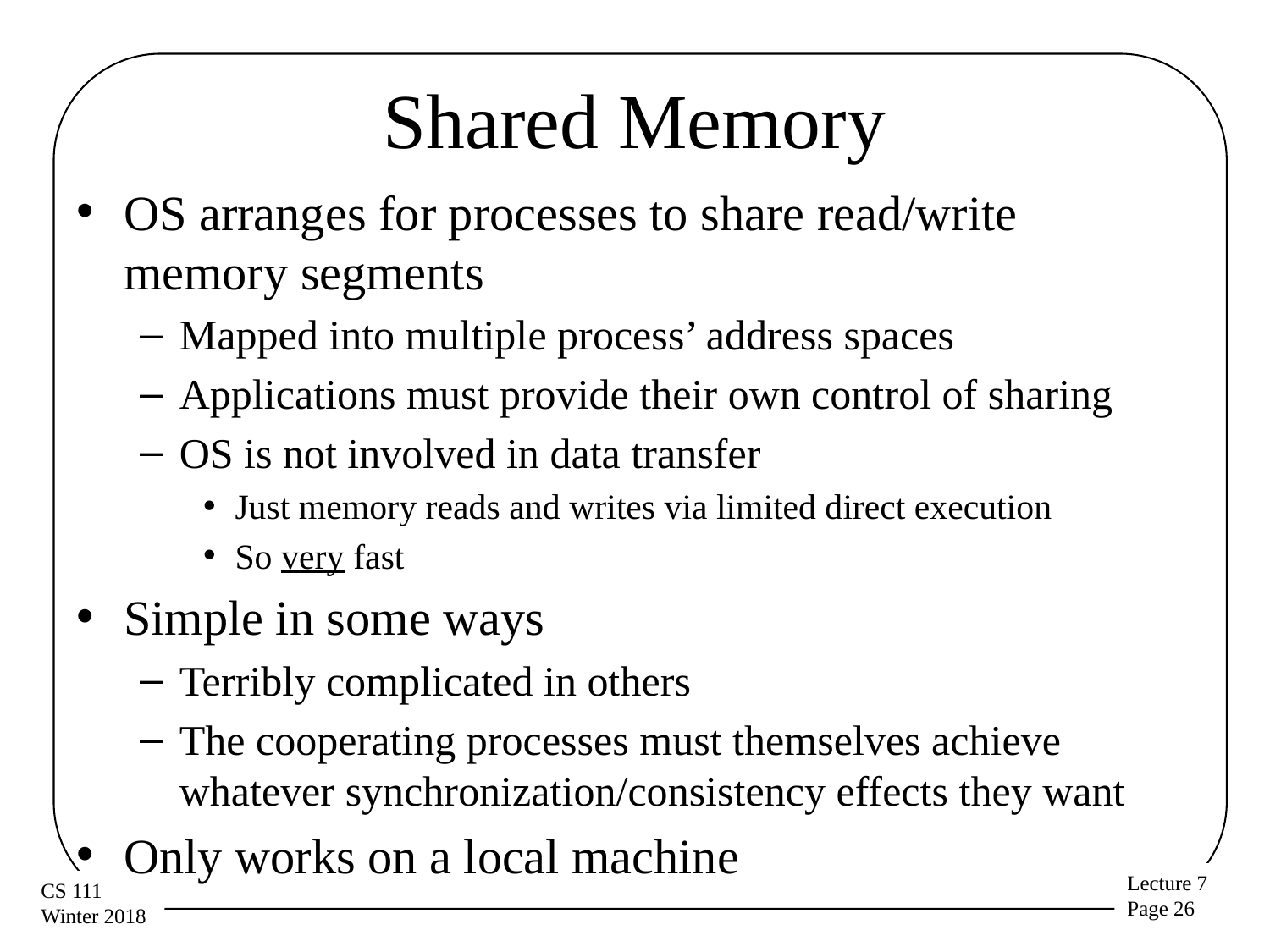

# Shared Memory
OS arranges for processes to share read/write memory segments
Mapped into multiple process’ address spaces
Applications must provide their own control of sharing
OS is not involved in data transfer
Just memory reads and writes via limited direct execution
So very fast
Simple in some ways
Terribly complicated in others
The cooperating processes must themselves achieve whatever synchronization/consistency effects they want
Only works on a local machine